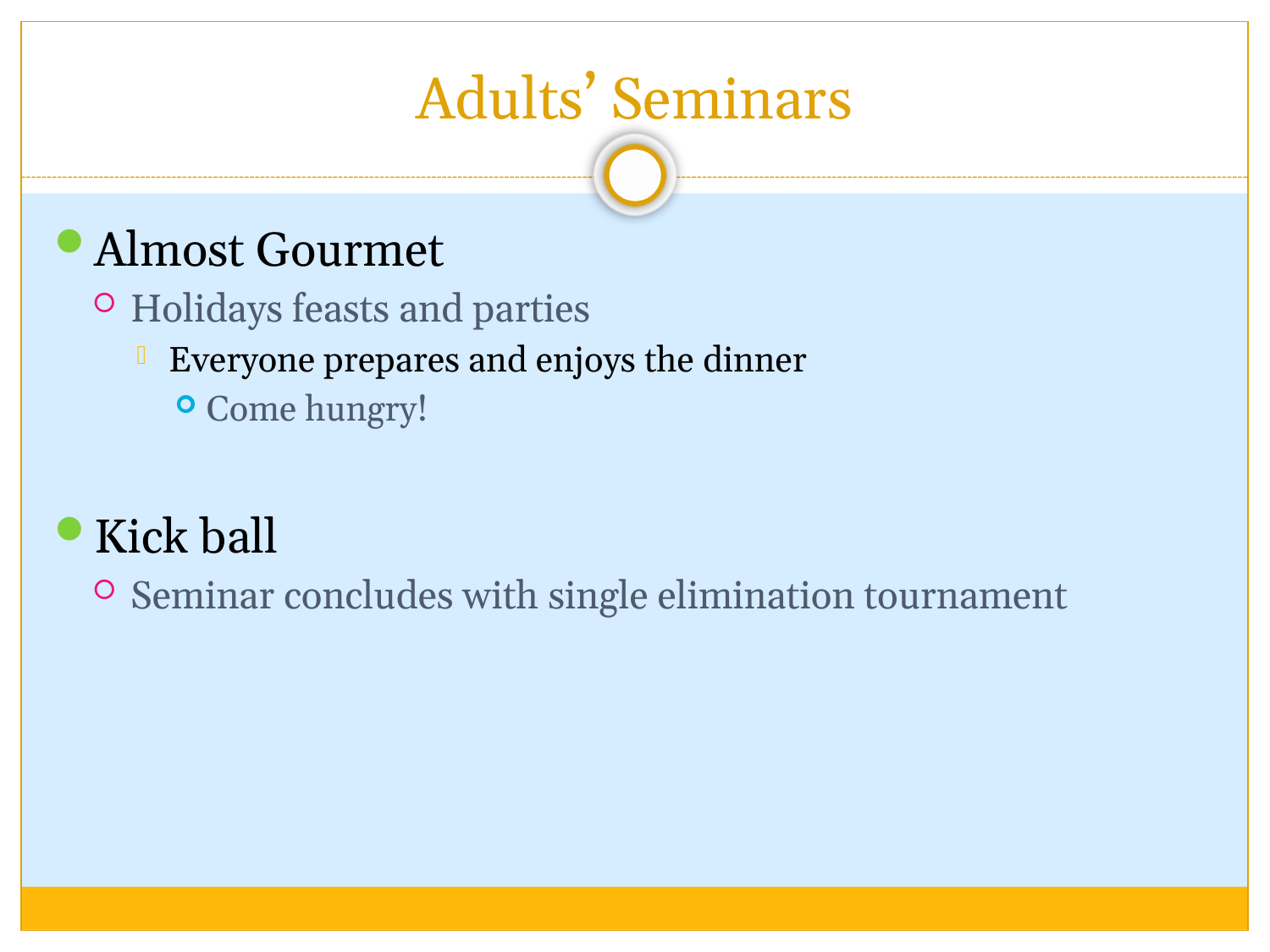

# Adults’ Seminars
Almost Gourmet
Holidays feasts and parties
Everyone prepares and enjoys the dinner
Come hungry!

Kick ball
Seminar concludes with single elimination tournament